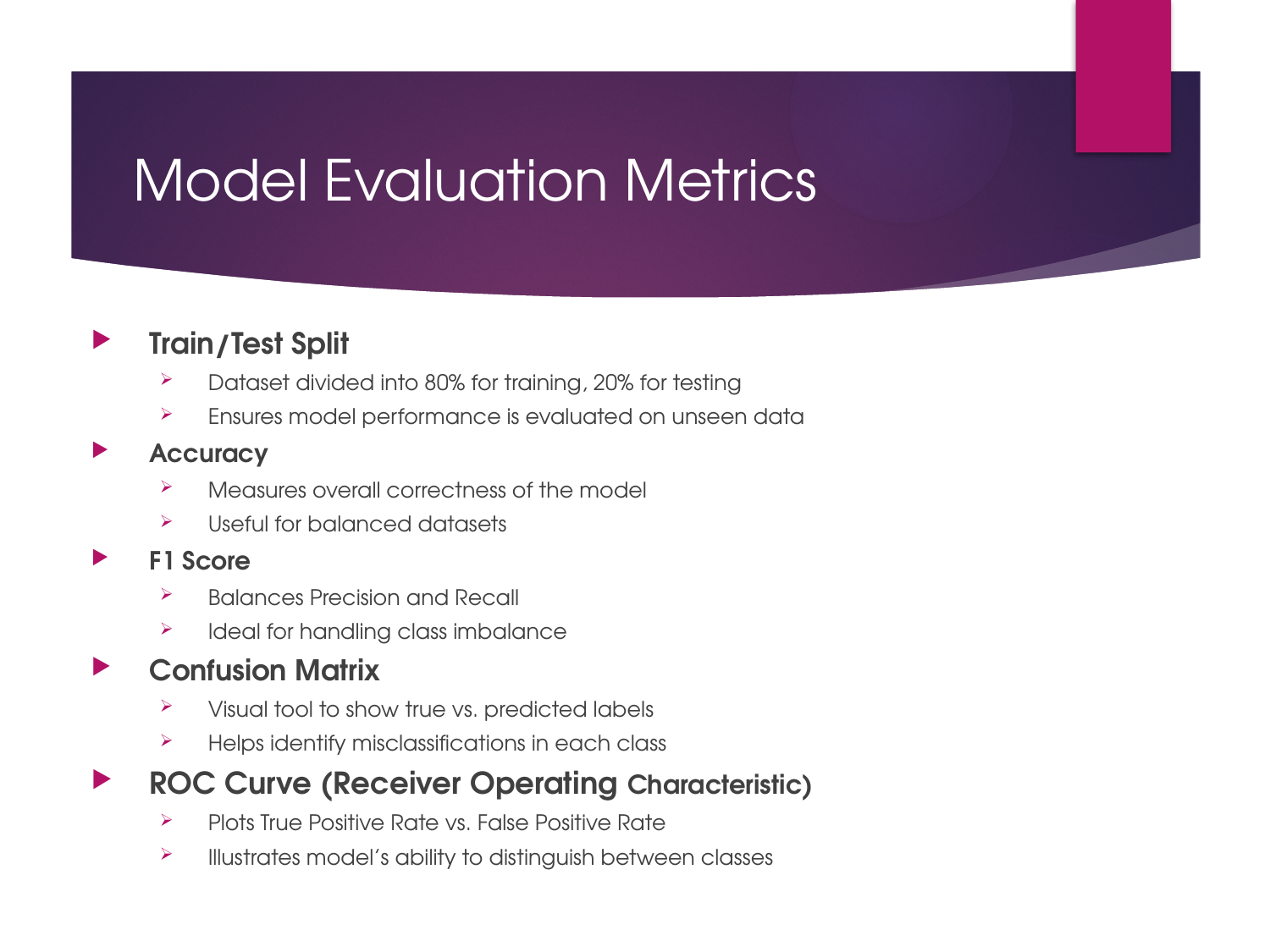

# Model Evaluation Metrics
Train/Test Split
Dataset divided into 80% for training, 20% for testing
Ensures model performance is evaluated on unseen data
Accuracy
Measures overall correctness of the model
Useful for balanced datasets
F1 Score
Balances Precision and Recall
Ideal for handling class imbalance
Confusion Matrix
Visual tool to show true vs. predicted labels
Helps identify misclassifications in each class
ROC Curve (Receiver Operating Characteristic)
Plots True Positive Rate vs. False Positive Rate
Illustrates model’s ability to distinguish between classes